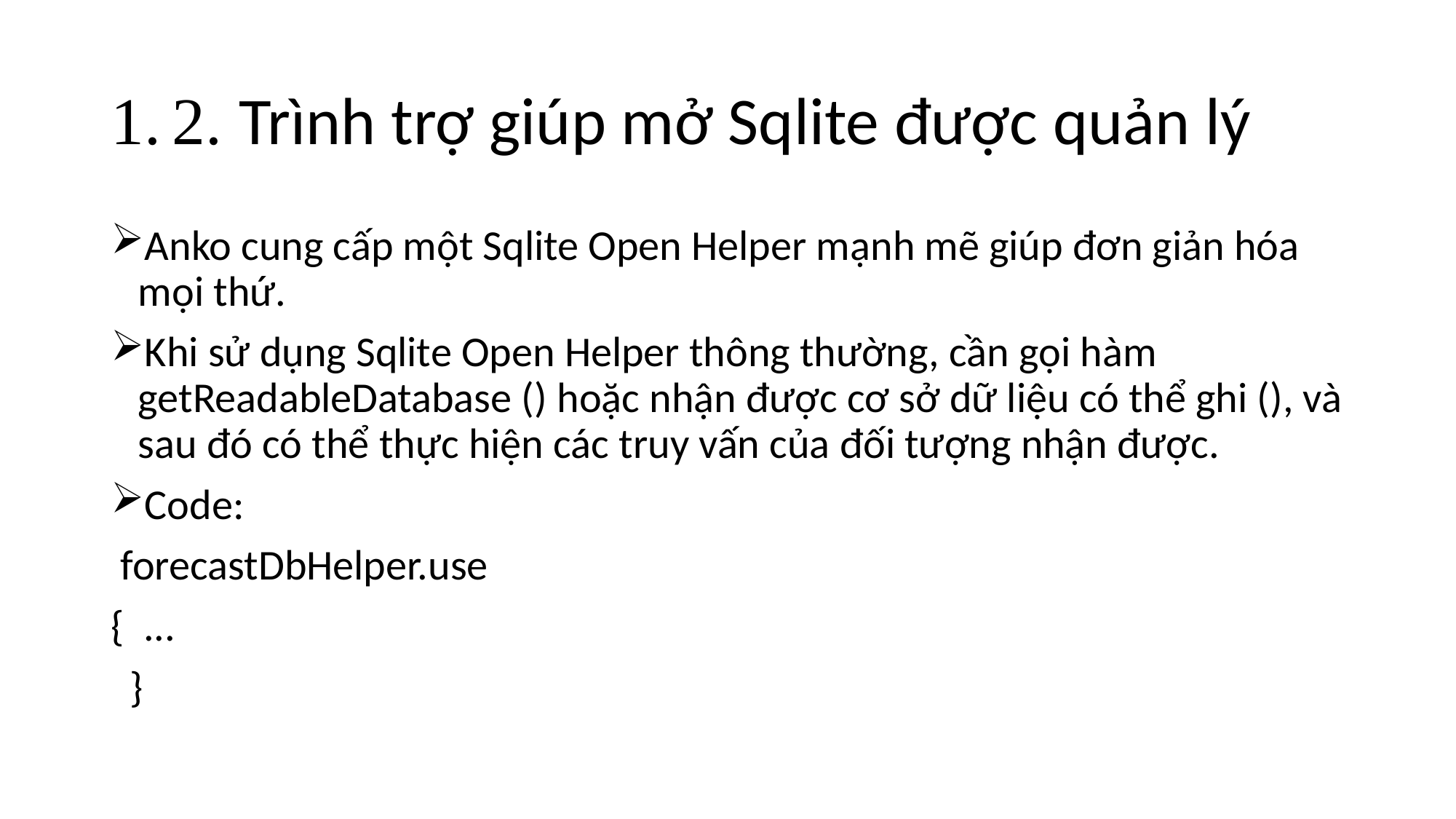

# 2. Trình trợ giúp mở Sqlite được quản lý
Anko cung cấp một Sqlite Open Helper mạnh mẽ giúp đơn giản hóa mọi thứ.
Khi sử dụng Sqlite Open Helper thông thường, cần gọi hàm getReadableDatabase () hoặc nhận được cơ sở dữ liệu có thể ghi (), và sau đó có thể thực hiện các truy vấn của đối tượng nhận được.
Code:
 forecastDbHelper.use
{  ...
  }